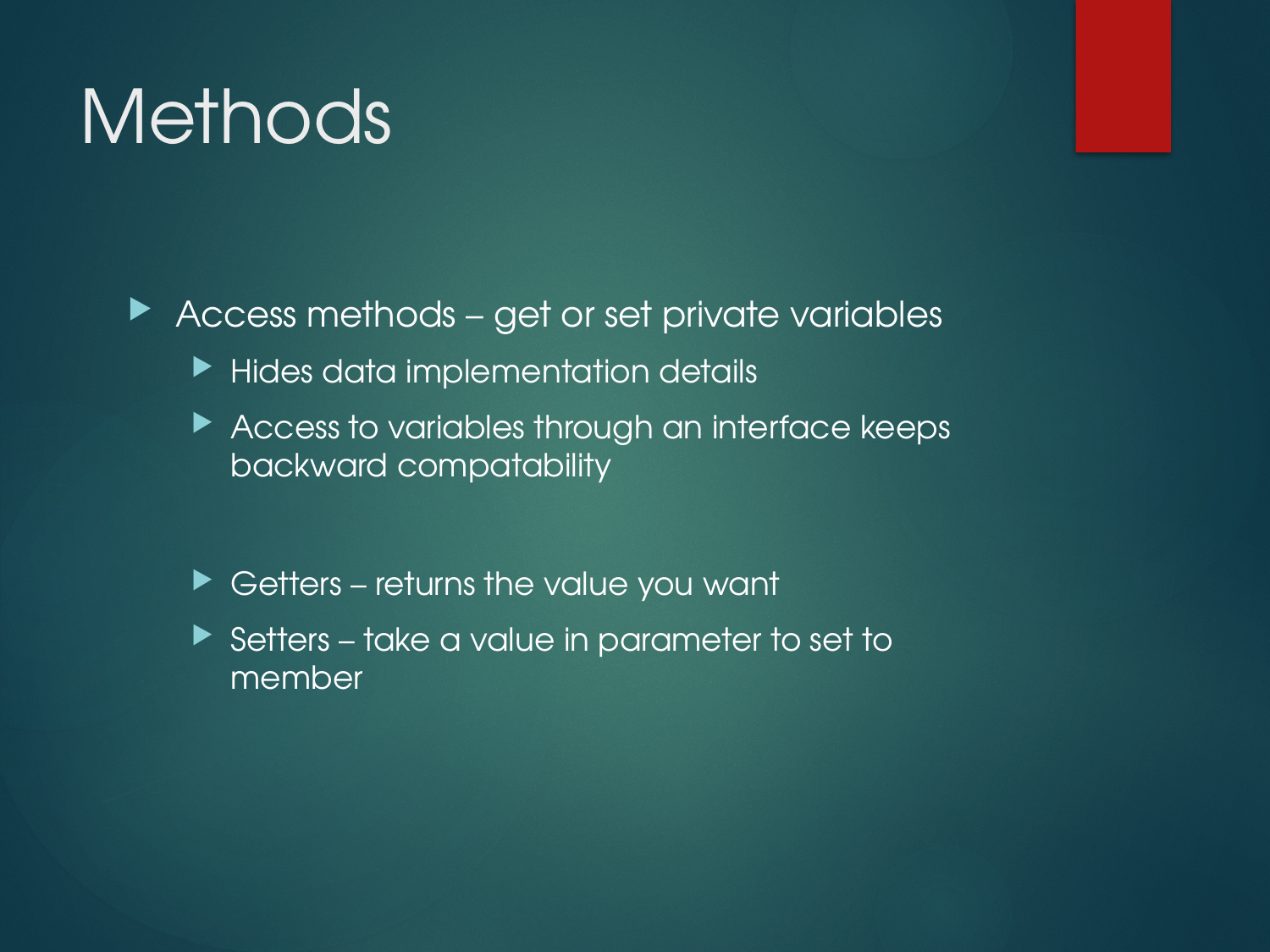

# Methods
Access methods – get or set private variables
Hides data implementation details
Access to variables through an interface keeps backward compatability

Getters – returns the value you want
Setters – take a value in parameter to set to member